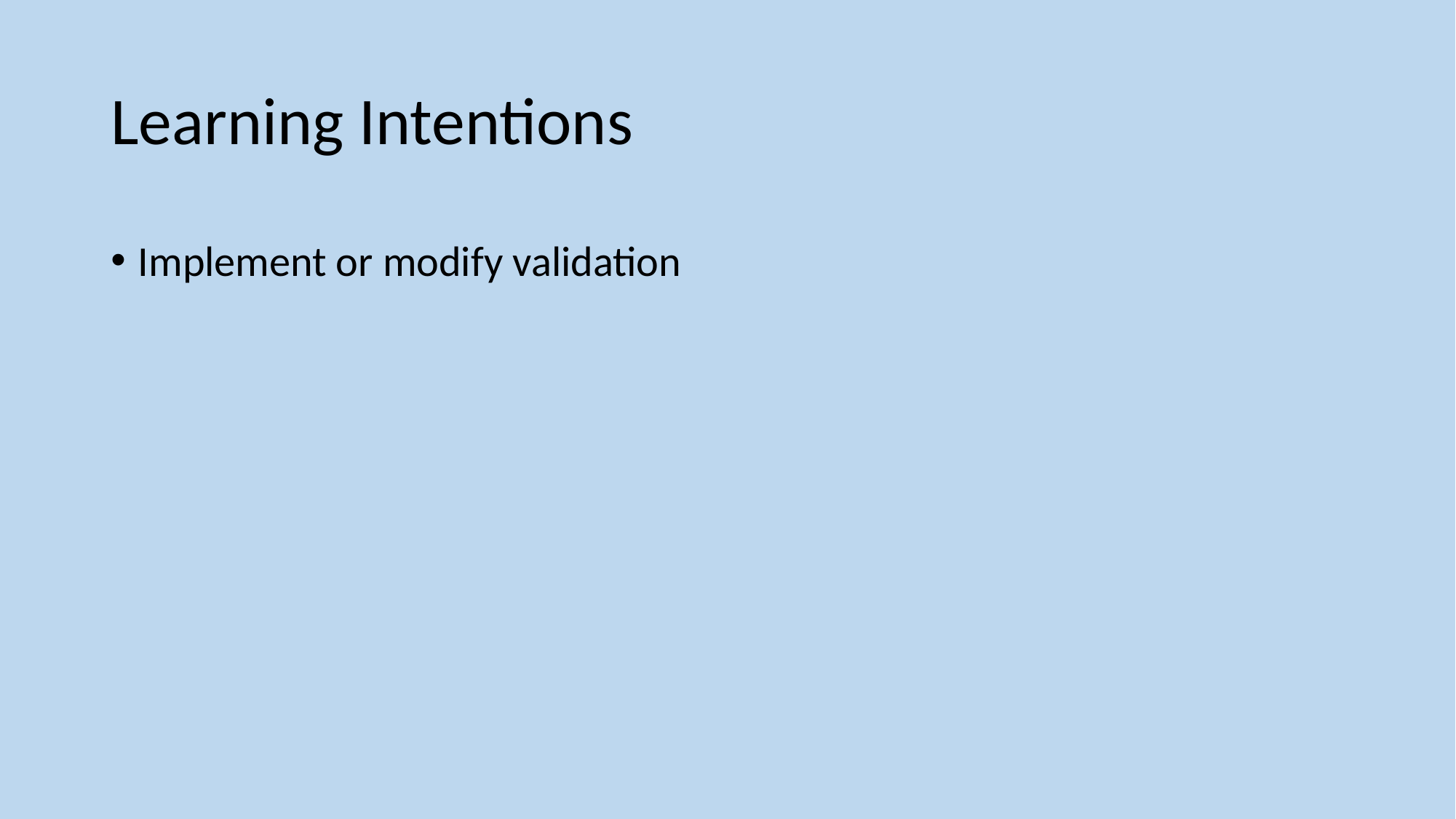

# Learning Intentions
Implement or modify validation